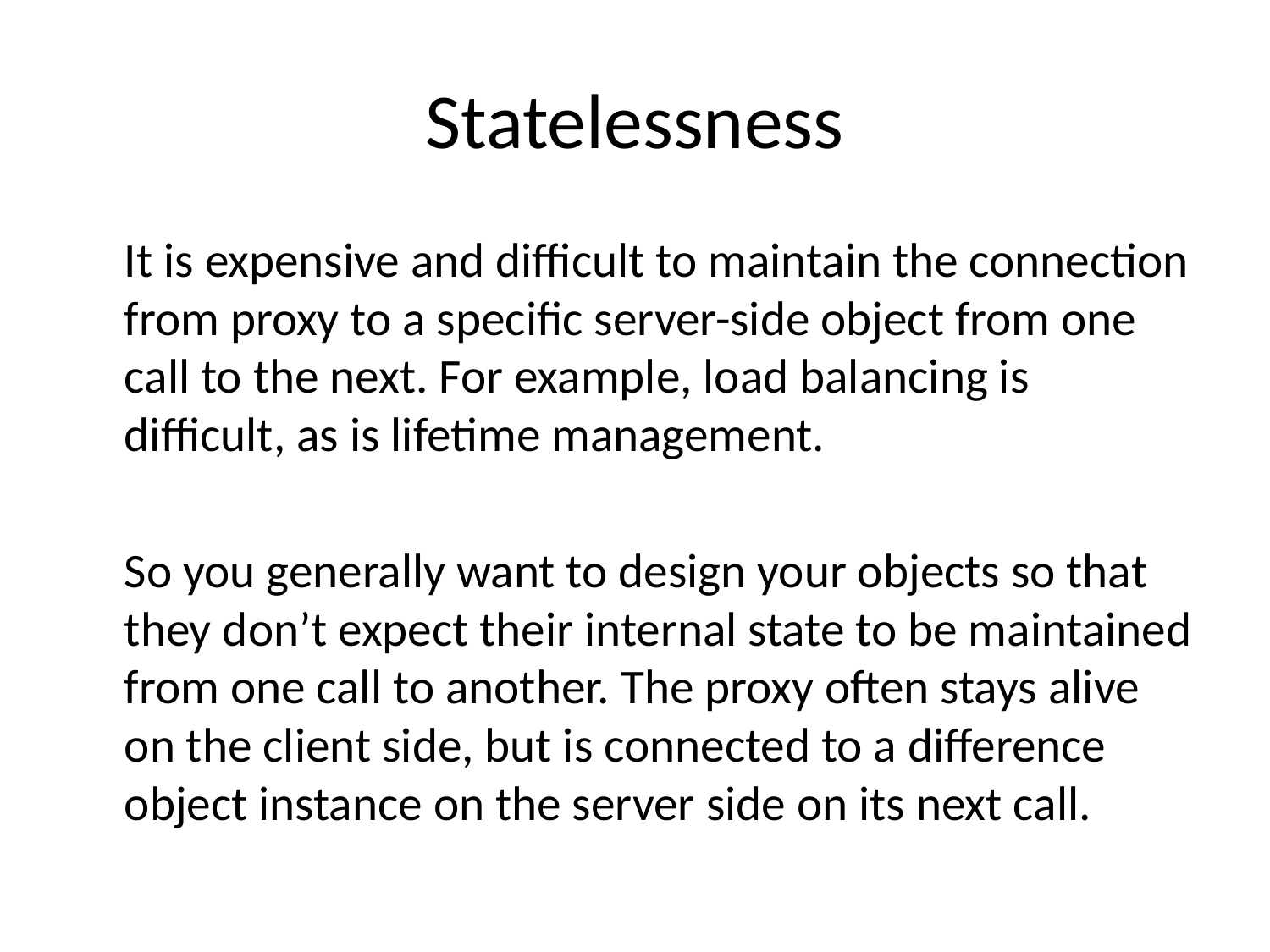

# Statelessness
It is expensive and difficult to maintain the connection from proxy to a specific server-side object from one call to the next. For example, load balancing is difficult, as is lifetime management.

So you generally want to design your objects so that they don’t expect their internal state to be maintained from one call to another. The proxy often stays alive on the client side, but is connected to a difference object instance on the server side on its next call.